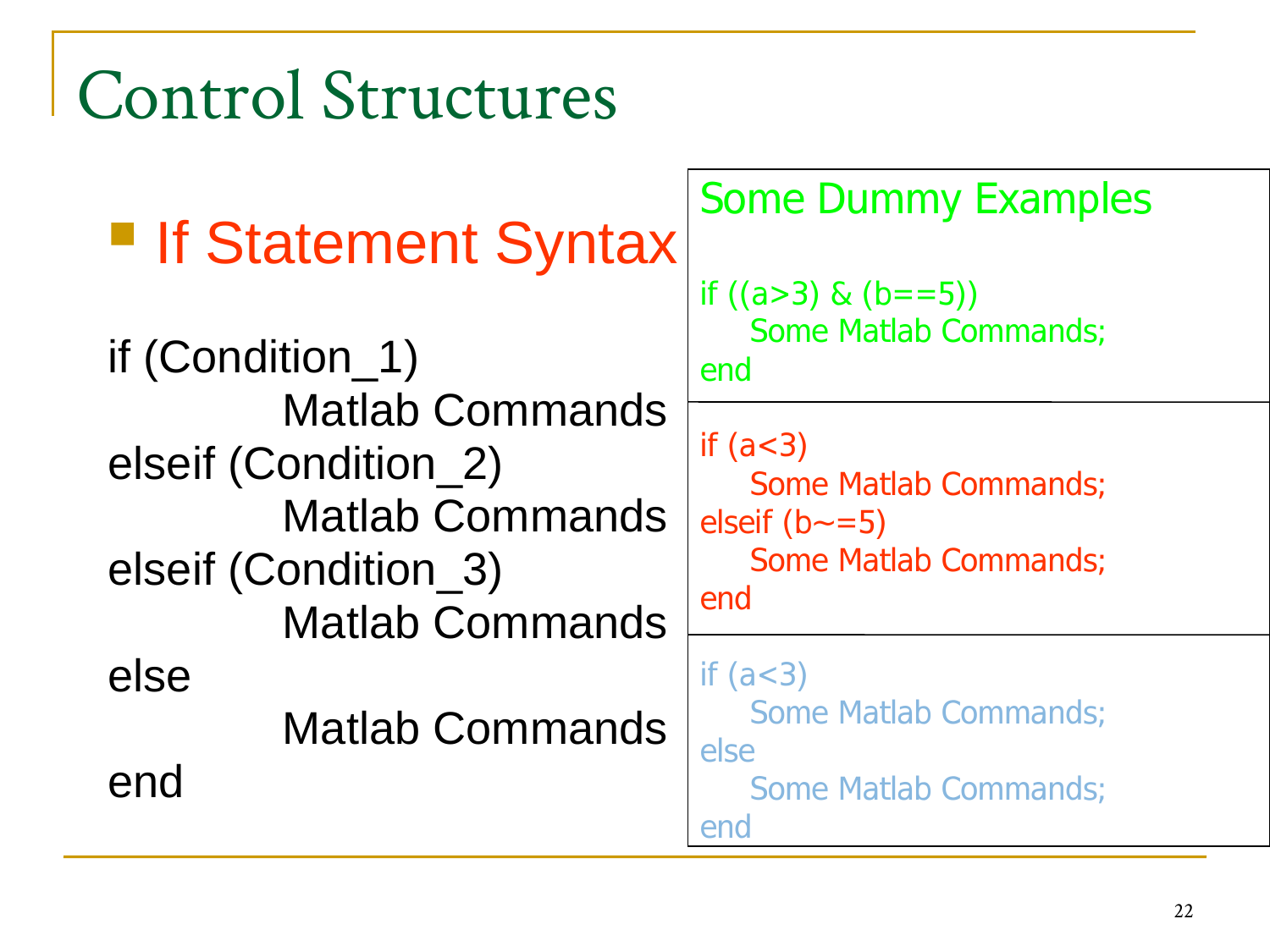

# Control Structures

Some Dummy Examples

if ((a>3) & (b==5))
     Some Matlab Commands;
end

if (a<3)
     Some Matlab Commands;
elseif (b~=5)
     Some Matlab Commands;
end

if (a<3)
     Some Matlab Commands;
else
     Some Matlab Commands;
end

If Statement Syntax

if (Condition_1)
		Matlab Commands
elseif (Condition_2)
		Matlab Commands
elseif (Condition_3)
		Matlab Commands
else
		Matlab Commands
end

22